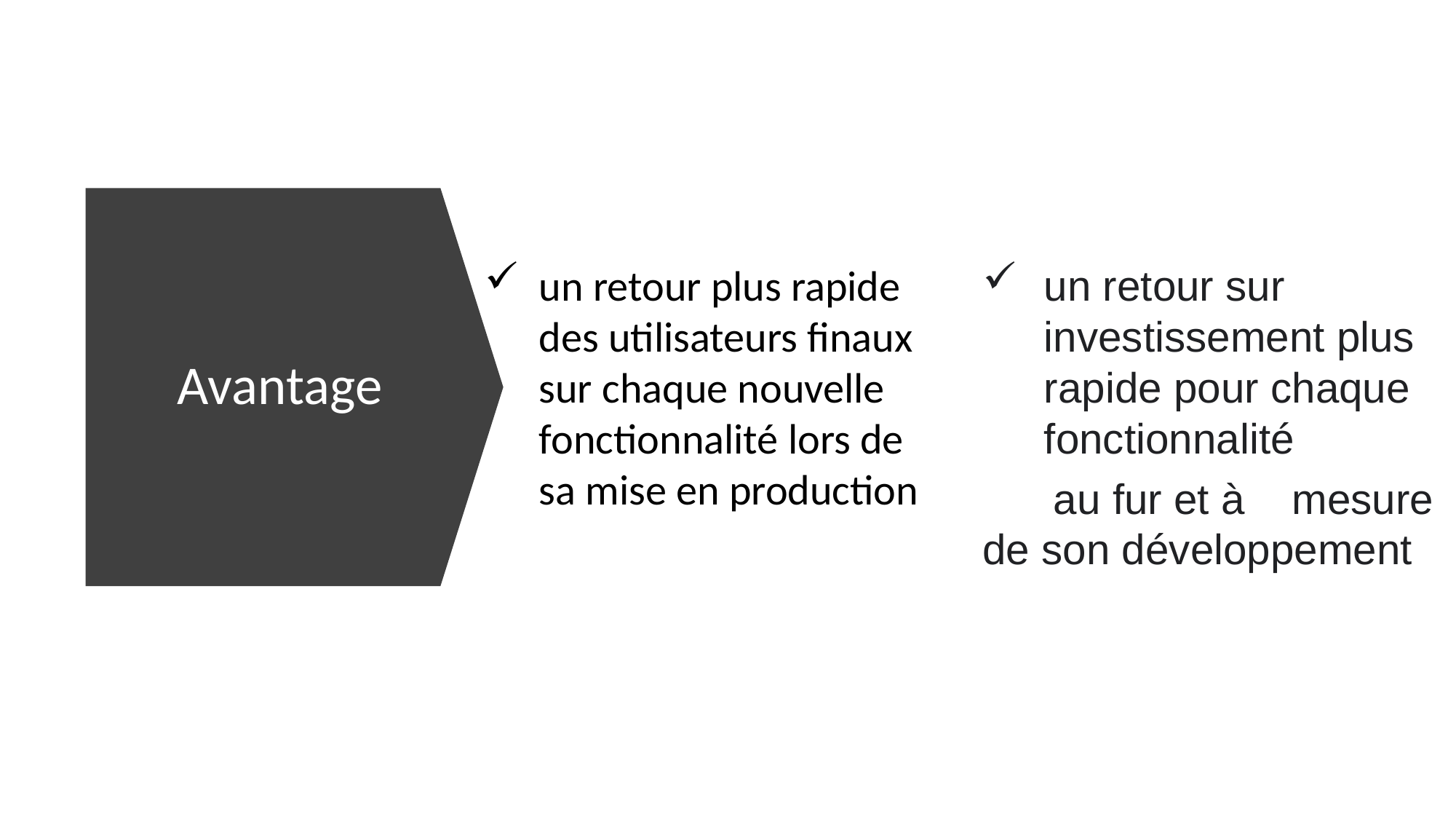

Avantage
un retour plus rapide des utilisateurs finaux sur chaque nouvelle fonctionnalité lors de sa mise en production
un retour sur investissement plus rapide pour chaque fonctionnalité
      au fur et à    mesure de son développement